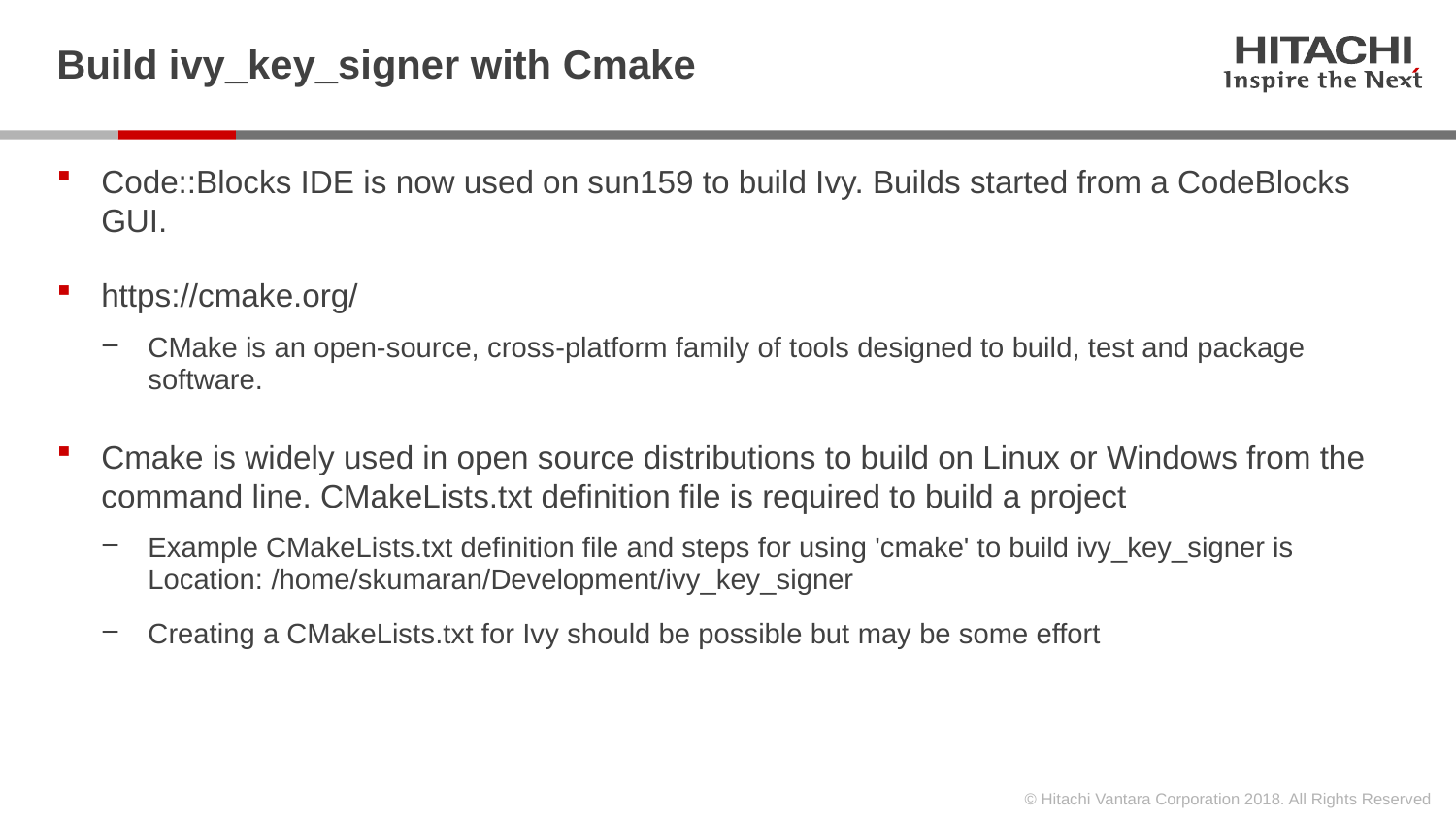

# Build ivy_key_signer with Cmake
Code::Blocks IDE is now used on sun159 to build Ivy. Builds started from a CodeBlocks GUI.
https://cmake.org/
CMake is an open-source, cross-platform family of tools designed to build, test and package software.
Cmake is widely used in open source distributions to build on Linux or Windows from the command line. CMakeLists.txt definition file is required to build a project
Example CMakeLists.txt definition file and steps for using 'cmake' to build ivy_key_signer is Location: /home/skumaran/Development/ivy_key_signer
Creating a CMakeLists.txt for Ivy should be possible but may be some effort